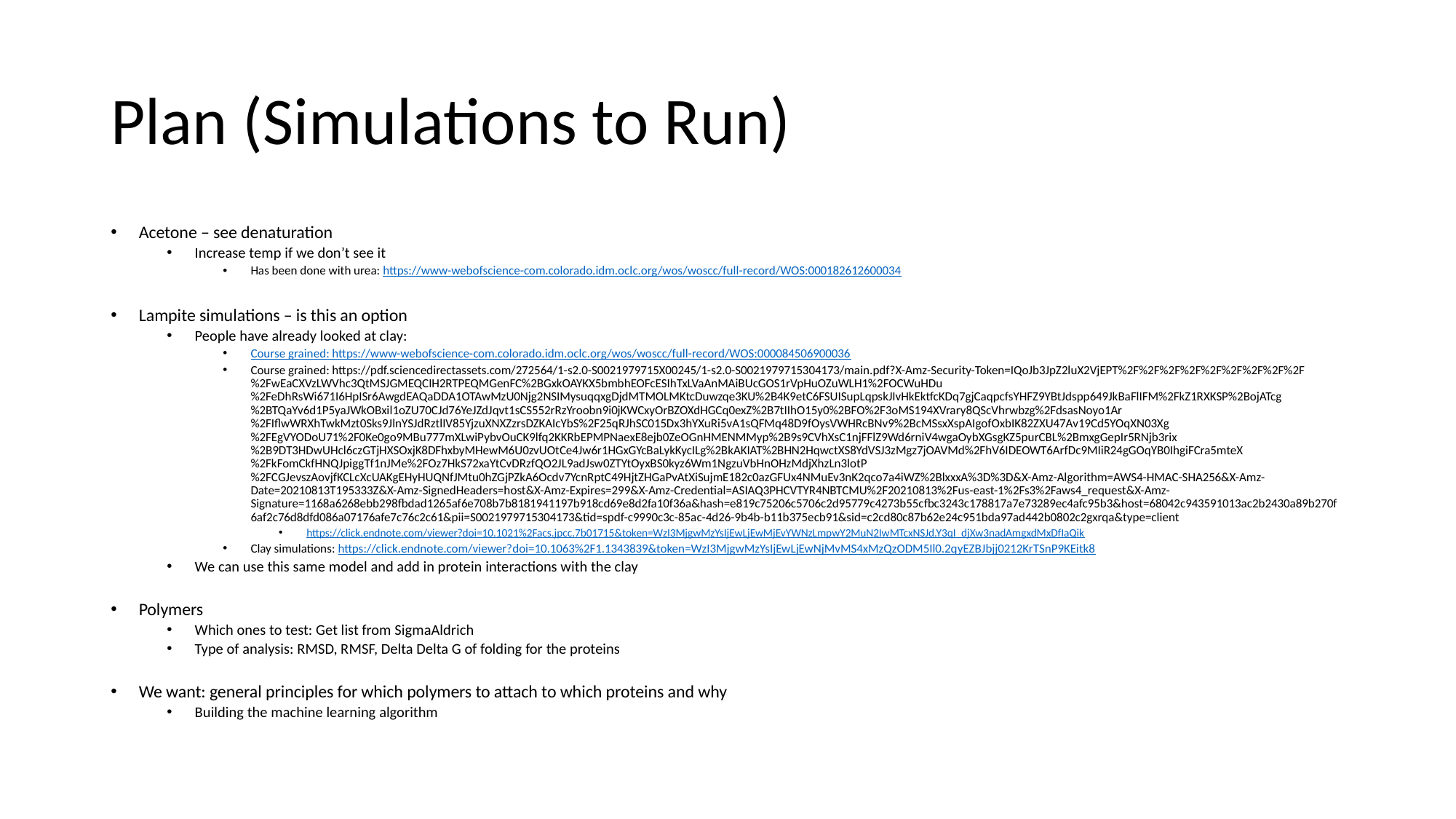

# Plan (Simulations to Run)
Acetone – see denaturation
Increase temp if we don’t see it
Has been done with urea: https://www-webofscience-com.colorado.idm.oclc.org/wos/woscc/full-record/WOS:000182612600034

Lampite simulations – is this an option
People have already looked at clay:
Course grained: https://www-webofscience-com.colorado.idm.oclc.org/wos/woscc/full-record/WOS:000084506900036
Course grained: https://pdf.sciencedirectassets.com/272564/1-s2.0-S0021979715X00245/1-s2.0-S0021979715304173/main.pdf?X-Amz-Security-Token=IQoJb3JpZ2luX2VjEPT%2F%2F%2F%2F%2F%2F%2F%2F%2F%2FwEaCXVzLWVhc3QtMSJGMEQCIH2RTPEQMGenFC%2BGxkOAYKX5bmbhEOFcESIhTxLVaAnMAiBUcGOS1rVpHuOZuWLH1%2FOCWuHDu%2FeDhRsWi671I6HpISr6AwgdEAQaDDA1OTAwMzU0Njg2NSIMysuqqxgDjdMTMOLMKtcDuwzqe3KU%2B4K9etC6FSUISupLqpskJIvHkEktfcKDq7gjCaqpcfsYHFZ9YBtJdspp649JkBaFlIFM%2FkZ1RXKSP%2BojATcg%2BTQaYv6d1P5yaJWkOBxil1oZU70CJd76YeJZdJqvt1sCS552rRzYroobn9i0jKWCxyOrBZOXdHGCq0exZ%2B7tIIhO15y0%2BFO%2F3oMS194XVrary8QScVhrwbzg%2FdsasNoyo1Ar%2FIflwWRXhTwkMzt0Sks9JlnYSJdRztlIV85YjzuXNXZzrsDZKAIcYbS%2F25qRJhSC015Dx3hYXuRi5vA1sQFMq48D9fOysVWHRcBNv9%2BcMSsxXspAIgofOxbIK82ZXU47Av19Cd5YOqXN03Xg%2FEgVYODoU71%2F0Ke0go9MBu777mXLwiPybvOuCK9lfq2KKRbEPMPNaexE8ejb0ZeOGnHMENMMyp%2B9s9CVhXsC1njFFlZ9Wd6rniV4wgaOybXGsgKZ5purCBL%2BmxgGepIr5RNjb3rix%2B9DT3HDwUHcl6czGTjHXSOxjK8DFhxbyMHewM6U0zvUOtCe4Jw6r1HGxGYcBaLykKycILg%2BkAKIAT%2BHN2HqwctXS8YdVSJ3zMgz7jOAVMd%2FhV6IDEOWT6ArfDc9MIiR24gGOqYB0IhgiFCra5mteX%2FkFomCkfHNQJpiggTf1nJMe%2FOz7HkS72xaYtCvDRzfQO2JL9adJsw0ZTYtOyxBS0kyz6Wm1NgzuVbHnOHzMdjXhzLn3lotP%2FCGJevszAovjfKCLcXcUAKgEHyHUQNfJMtu0hZGjPZkA6Ocdv7YcnRptC49HjtZHGaPvAtXiSujmE182c0azGFUx4NMuEv3nK2qco7a4iWZ%2BlxxxA%3D%3D&X-Amz-Algorithm=AWS4-HMAC-SHA256&X-Amz-Date=20210813T195333Z&X-Amz-SignedHeaders=host&X-Amz-Expires=299&X-Amz-Credential=ASIAQ3PHCVTYR4NBTCMU%2F20210813%2Fus-east-1%2Fs3%2Faws4_request&X-Amz-Signature=1168a6268ebb298fbdad1265af6e708b7b8181941197b918cd69e8d2fa10f36a&hash=e819c75206c5706c2d95779c4273b55cfbc3243c178817a7e73289ec4afc95b3&host=68042c943591013ac2b2430a89b270f6af2c76d8dfd086a07176afe7c76c2c61&pii=S0021979715304173&tid=spdf-c9990c3c-85ac-4d26-9b4b-b11b375ecb91&sid=c2cd80c87b62e24c951bda97ad442b0802c2gxrqa&type=client
https://click.endnote.com/viewer?doi=10.1021%2Facs.jpcc.7b01715&token=WzI3MjgwMzYsIjEwLjEwMjEvYWNzLmpwY2MuN2IwMTcxNSJd.Y3qI_djXw3nadAmgxdMxDfIaQik
Clay simulations: https://click.endnote.com/viewer?doi=10.1063%2F1.1343839&token=WzI3MjgwMzYsIjEwLjEwNjMvMS4xMzQzODM5Il0.2qyEZBJbjj0212KrTSnP9KEitk8
We can use this same model and add in protein interactions with the clay

Polymers
Which ones to test: Get list from SigmaAldrich
Type of analysis: RMSD, RMSF, Delta Delta G of folding for the proteins

We want: general principles for which polymers to attach to which proteins and why
Building the machine learning algorithm